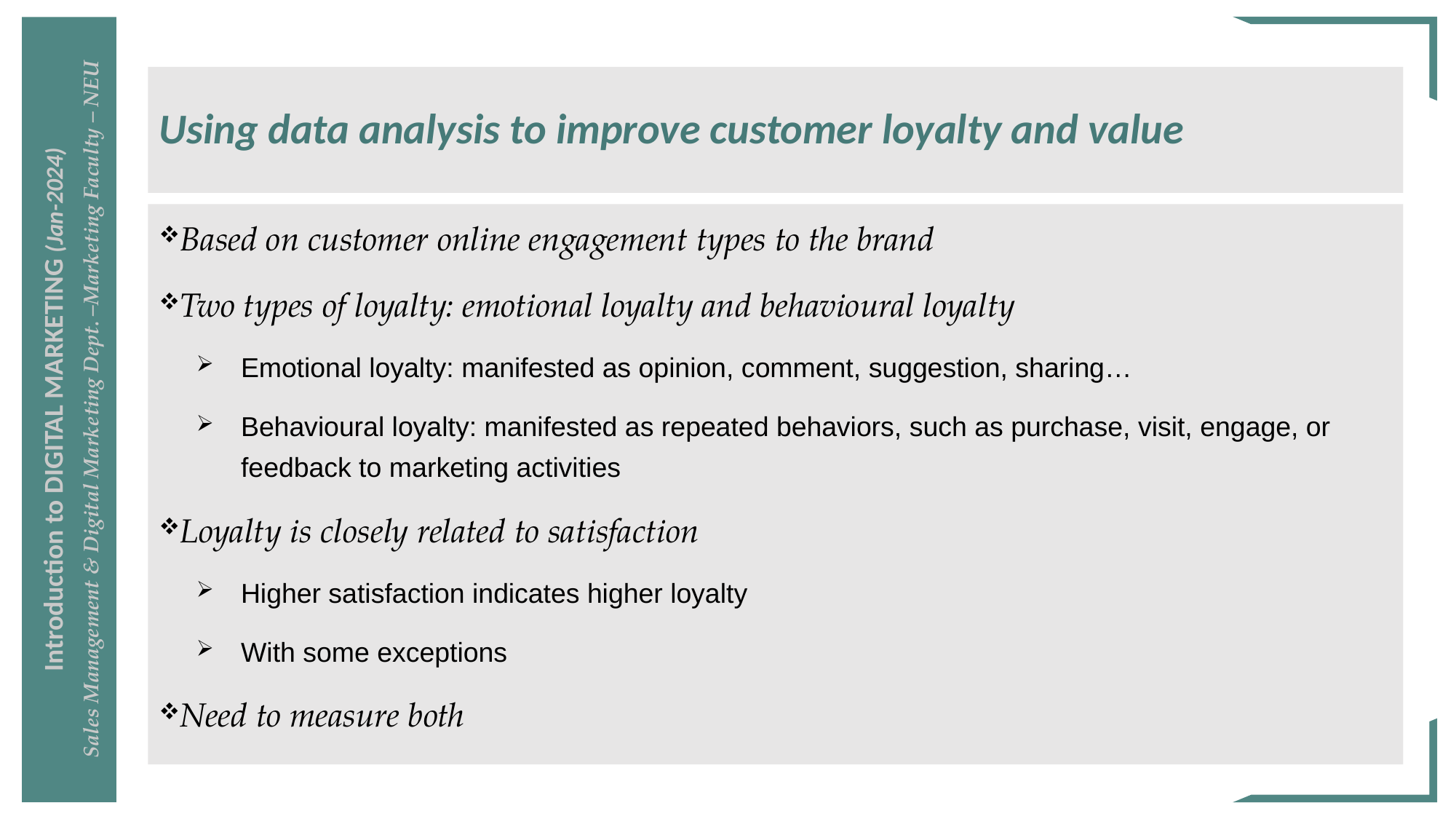

# Using data analysis to improve customer loyalty and value
Based on customer online engagement types to the brand
Two types of loyalty: emotional loyalty and behavioural loyalty
Emotional loyalty: manifested as opinion, comment, suggestion, sharing…
Behavioural loyalty: manifested as repeated behaviors, such as purchase, visit, engage, or feedback to marketing activities
Loyalty is closely related to satisfaction
Higher satisfaction indicates higher loyalty
With some exceptions
Need to measure both